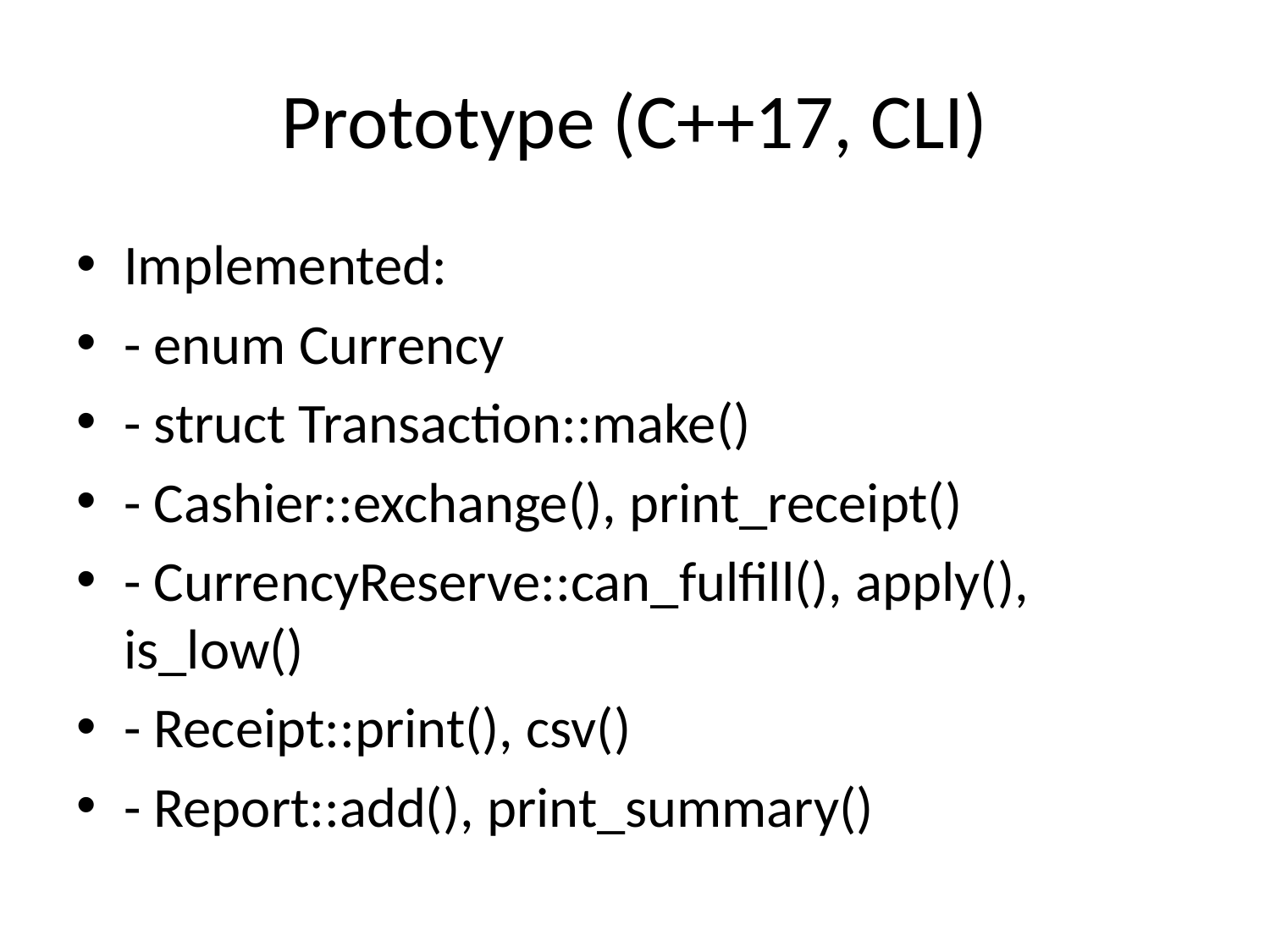

# Prototype (C++17, CLI)
Implemented:
- enum Currency
- struct Transaction::make()
- Cashier::exchange(), print_receipt()
- CurrencyReserve::can_fulfill(), apply(), is_low()
- Receipt::print(), csv()
- Report::add(), print_summary()